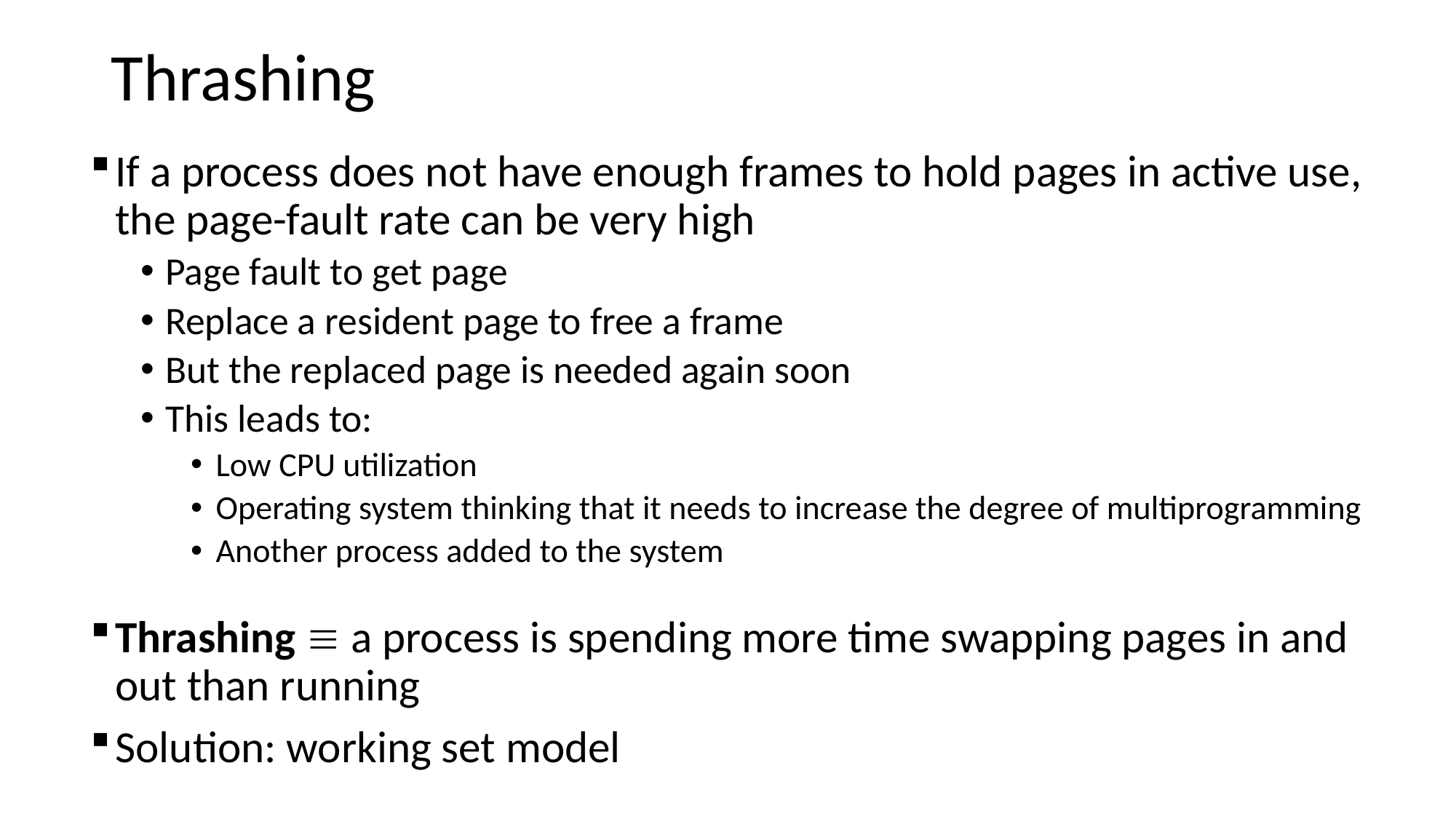

# Thrashing
If a process does not have enough frames to hold pages in active use, the page-fault rate can be very high
Page fault to get page
Replace a resident page to free a frame
But the replaced page is needed again soon
This leads to:
Low CPU utilization
Operating system thinking that it needs to increase the degree of multiprogramming
Another process added to the system
Thrashing ≡ a process is spending more time swapping pages in and out than running
Solution: working set model